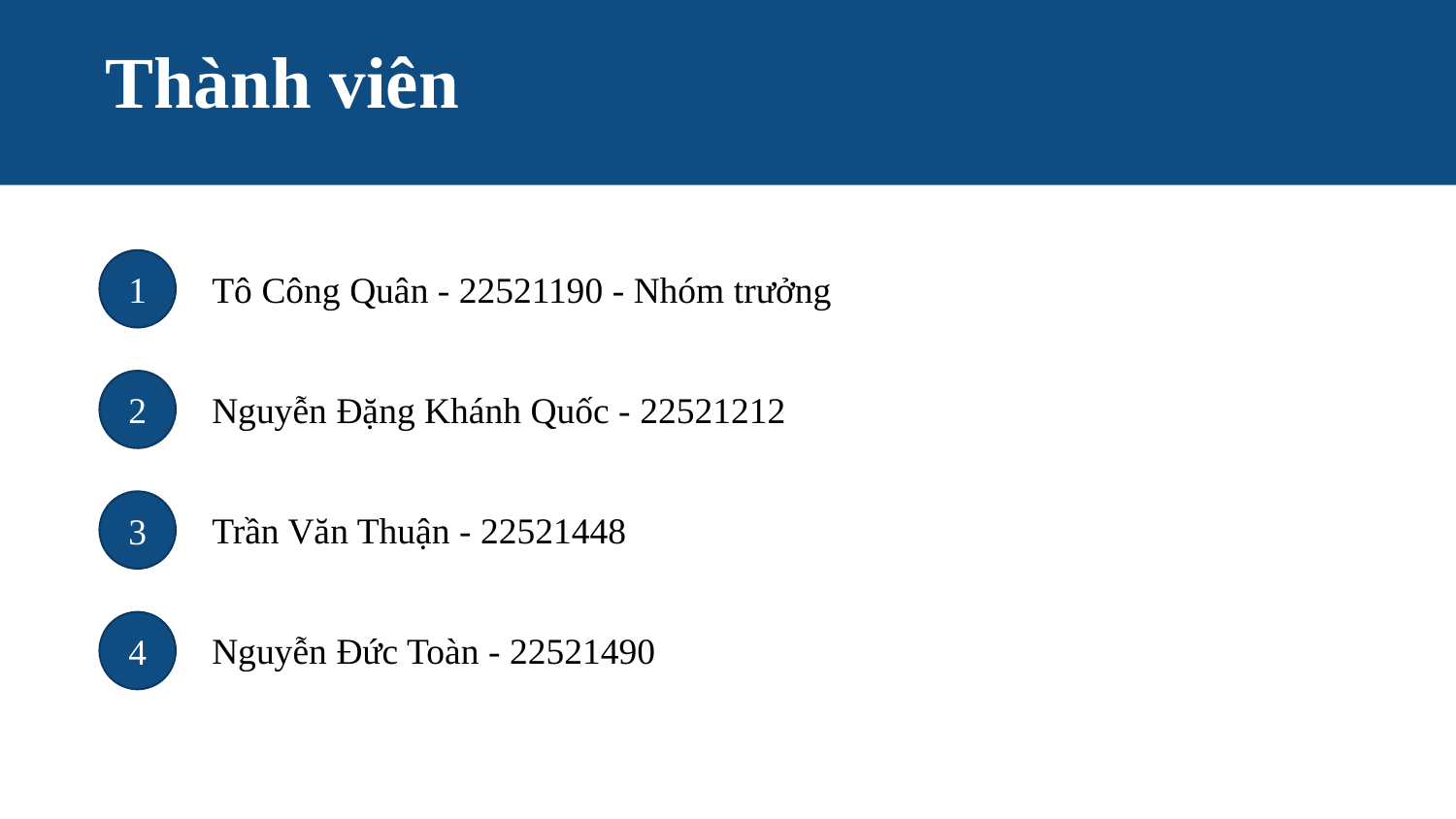

Thành viên
1
Tô Công Quân - 22521190 - Nhóm trưởng
2
Nguyễn Đặng Khánh Quốc - 22521212
3
Trần Văn Thuận - 22521448
4
Nguyễn Đức Toàn - 22521490